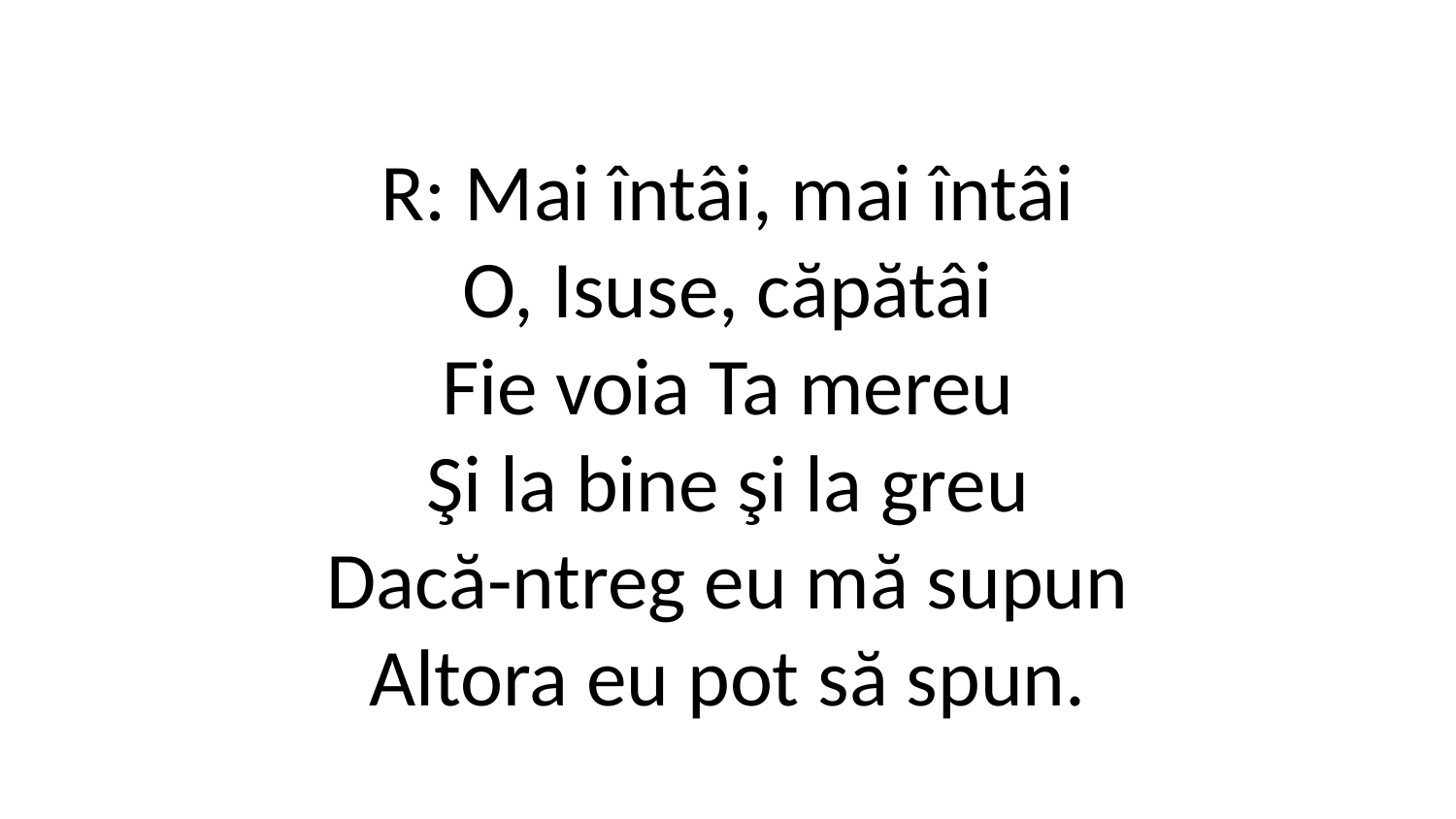

R: Mai întâi, mai întâi
O, Isuse, căpătâi
Fie voia Ta mereu
Şi la bine şi la greu
Dacă-ntreg eu mă supun
Altora eu pot să spun.